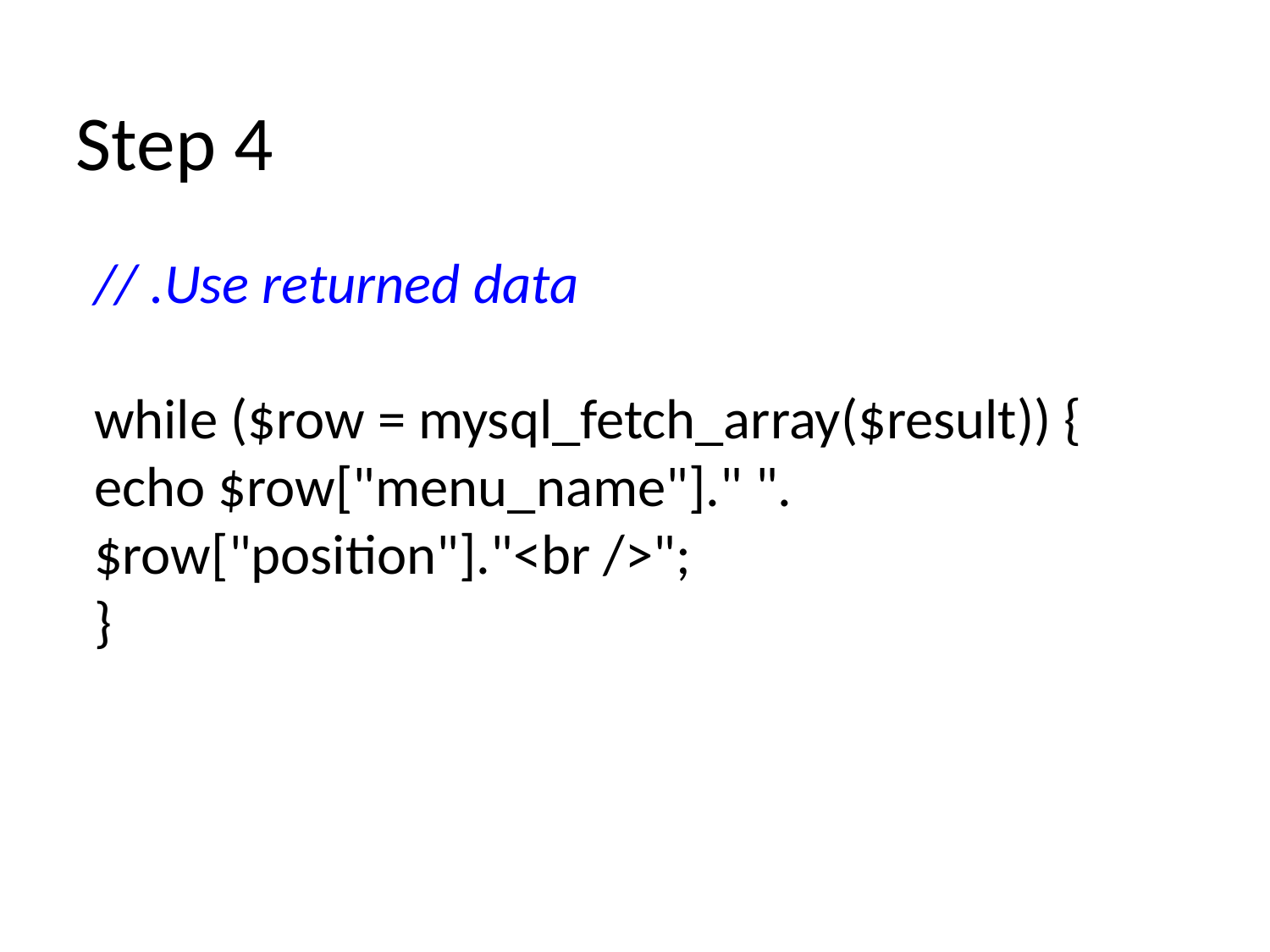

Step 4
// .Use returned data

while ($row = mysql_fetch_array($result)) {
echo $row["menu_name"]." ".$row["position"]."<br />";
}